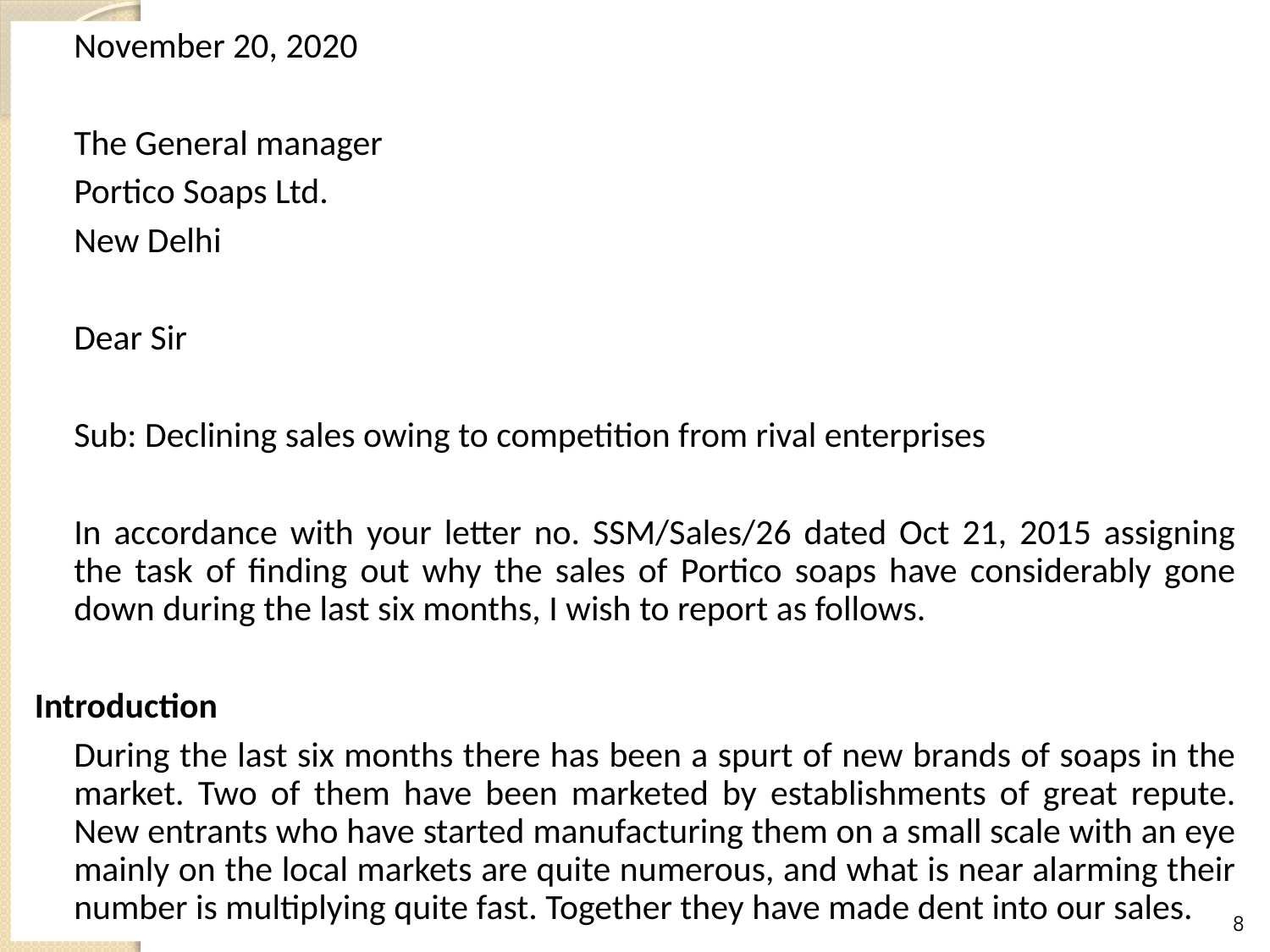

November 20, 2020

	The General manager
	Portico Soaps Ltd.
	New Delhi

	Dear Sir

	Sub: Declining sales owing to competition from rival enterprises

	In accordance with your letter no. SSM/Sales/26 dated Oct 21, 2015 assigning the task of finding out why the sales of Portico soaps have considerably gone down during the last six months, I wish to report as follows.

Introduction
	During the last six months there has been a spurt of new brands of soaps in the market. Two of them have been marketed by establishments of great repute. New entrants who have started manufacturing them on a small scale with an eye mainly on the local markets are quite numerous, and what is near alarming their number is multiplying quite fast. Together they have made dent into our sales.
8
8